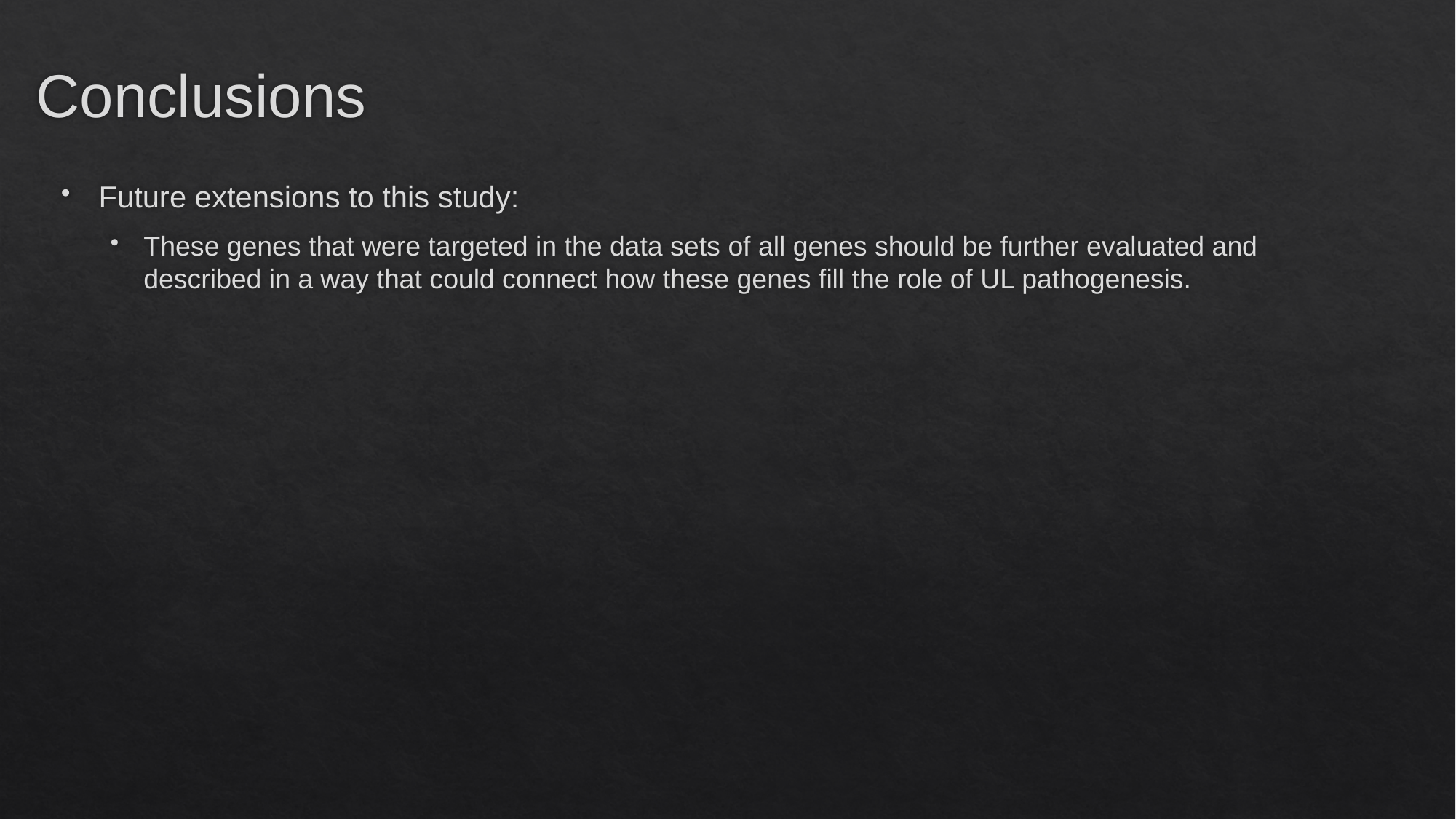

# Conclusions
Future extensions to this study:
These genes that were targeted in the data sets of all genes should be further evaluated and described in a way that could connect how these genes fill the role of UL pathogenesis.